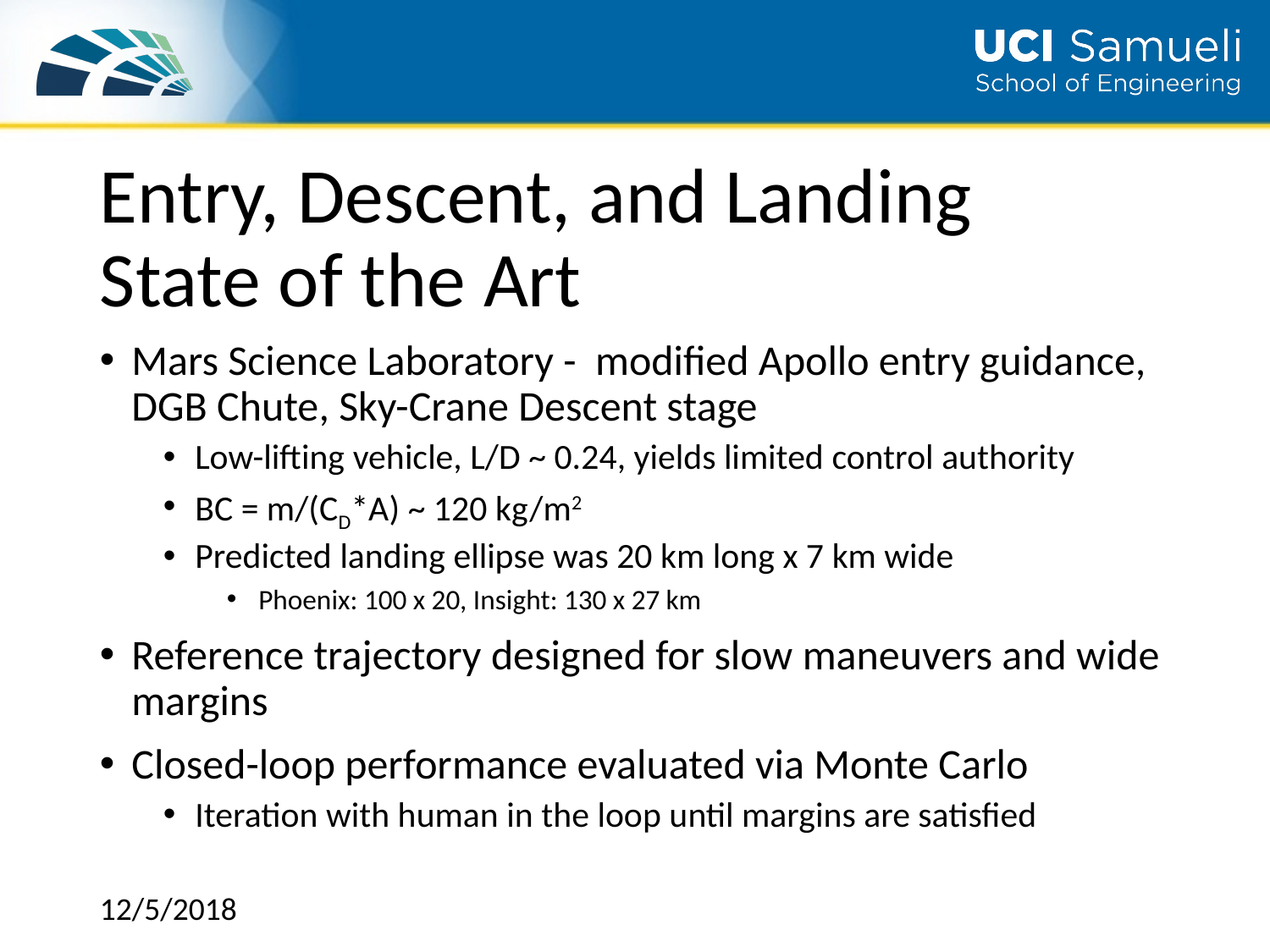

# Entry, Descent, and Landing State of the Art
Mars Science Laboratory -  modified Apollo entry guidance, DGB Chute, Sky-Crane Descent stage
Low-lifting vehicle, L/D ~ 0.24, yields limited control authority
BC = m/(CD*A) ~ 120 kg/m2
Predicted landing ellipse was 20 km long x 7 km wide
Phoenix: 100 x 20, Insight: 130 x 27 km
Reference trajectory designed for slow maneuvers and wide margins
Closed-loop performance evaluated via Monte Carlo
Iteration with human in the loop until margins are satisfied
12/5/2018